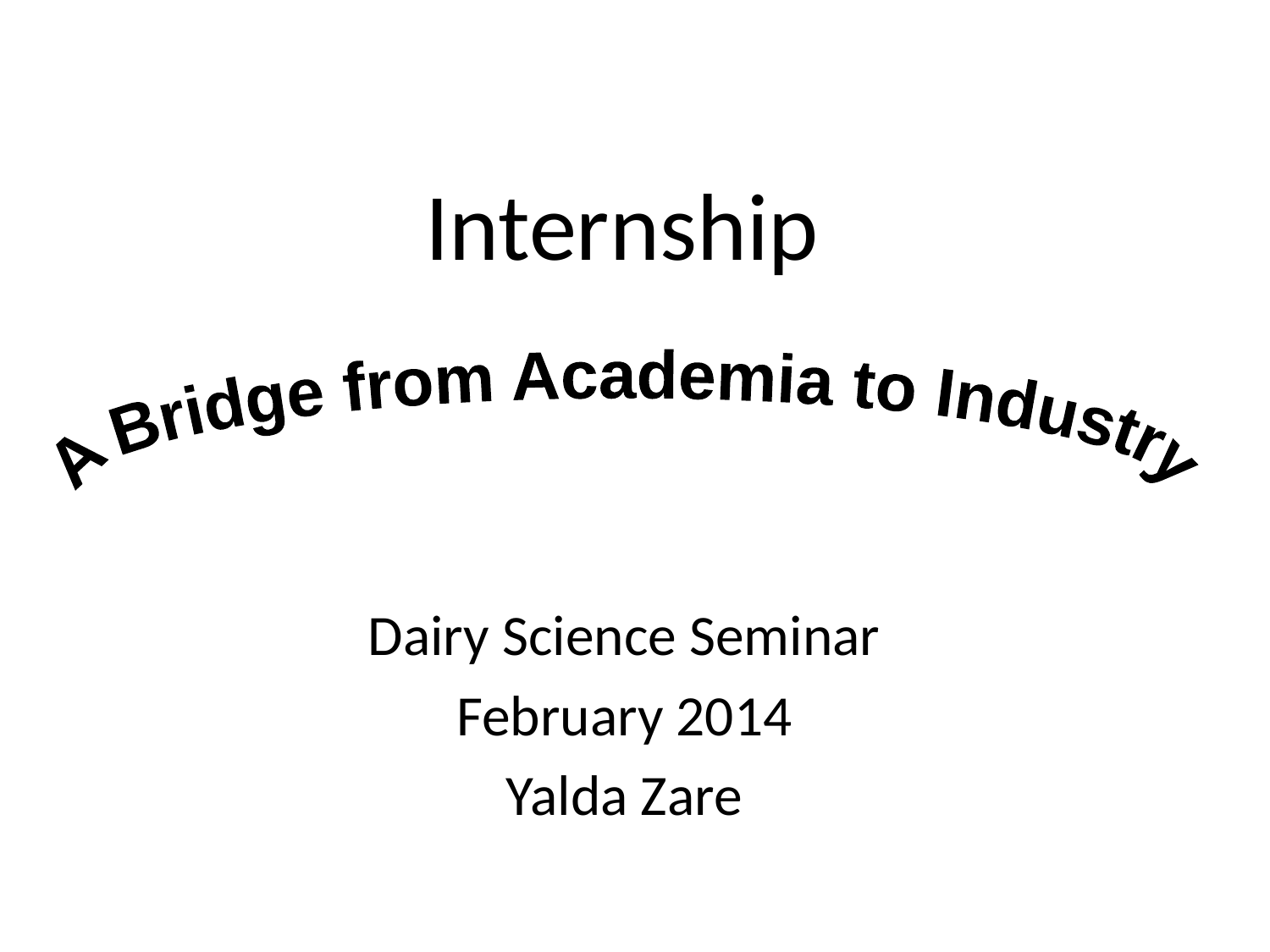

Internship
A Bridge from Academia to Industry
Dairy Science Seminar
February 2014
Yalda Zare